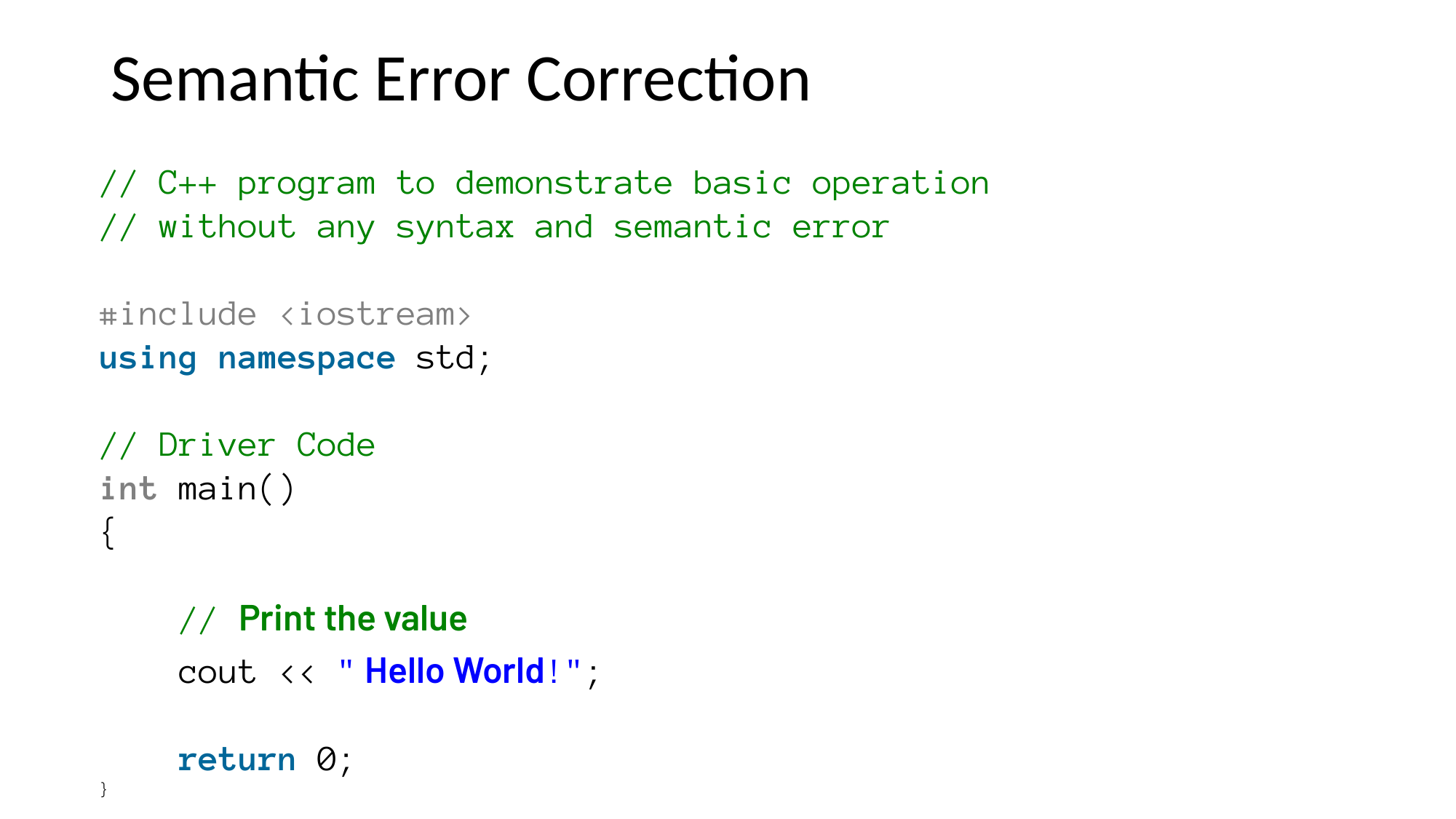

# Semantic Error Correction
// C++ program to demonstrate basic operation
// without any syntax and semantic error

#include <iostream>
using namespace std;

// Driver Code
int main()
{

    // Print the value
    cout << " Hello World!";

    return 0;
}